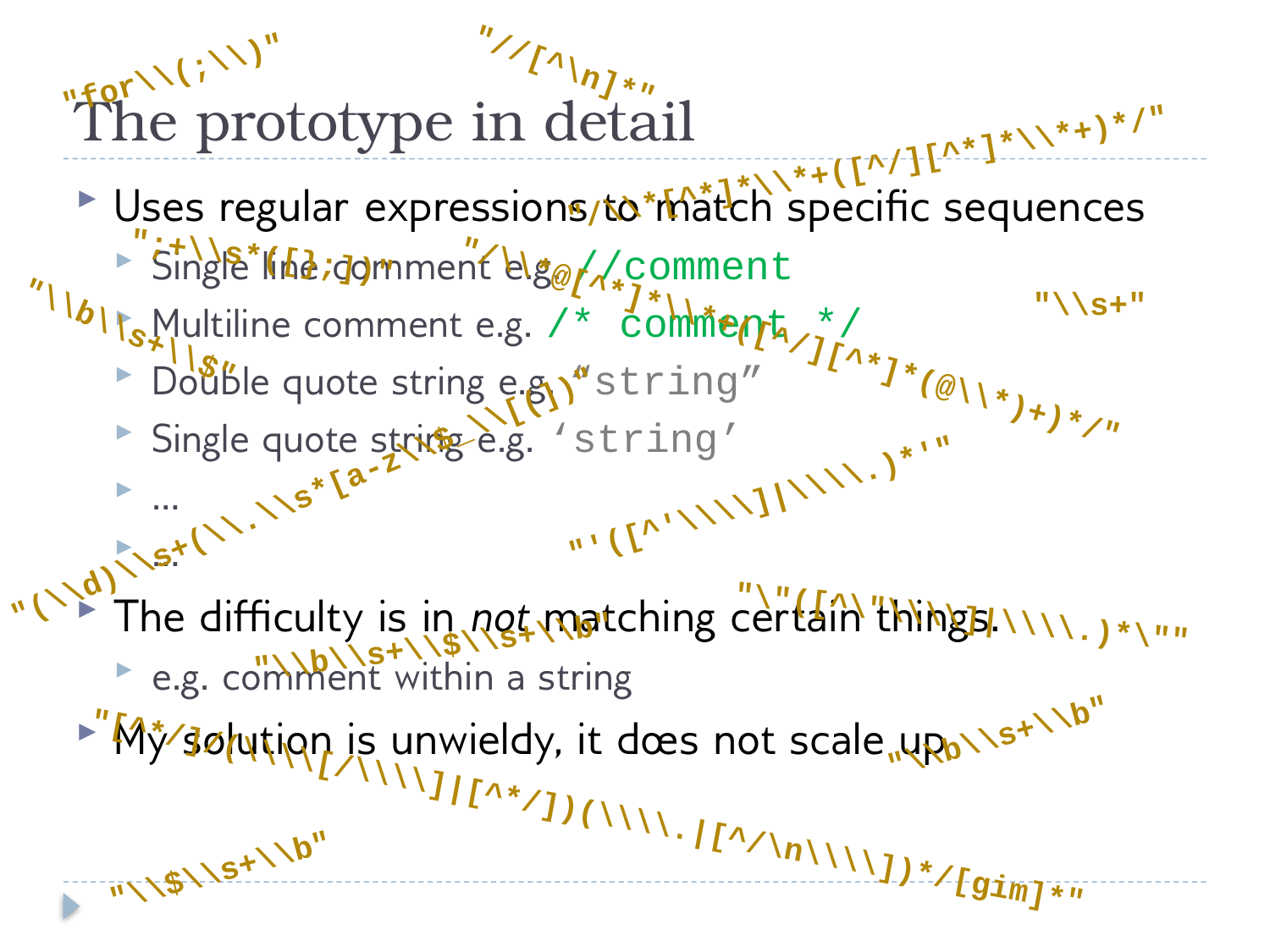

# The prototype in detail
"for\\(;\\)"
"//[^\n]*"
"/\\*[^*]*\\*+([^/][^*]*\\*+)*/"
Uses regular expressions to match specific sequences
Single line comment e.g. //comment
Multiline comment e.g. /* comment */
Double quote string e.g. “string”
Single quote string e.g. ‘string’
…
…
The difficulty is in not matching certain things.
e.g. comment within a string
My solution is unwieldy, it does not scale up
";+\\s*([};])"
"\\s+"
"\\b\\s+\\$"
"/\\*@[^*]*\\*+([^/][^*]*(@\\*)+)*/"
"(\\d)\\s+(\\.\\s*[a-z\\$_\\[(])"
"'([^'\\\\]|\\\\.)*'"
"\"([^\"\\\\]|\\\\.)*\""
"\\b\\s+\\$\\s+\\b"
"\\b\\s+\\b"
"[^*/]/(\\\\[/\\\\]|[^*/])(\\\\.|[^/\n\\\\])*/[gim]*"
"\\$\\s+\\b"